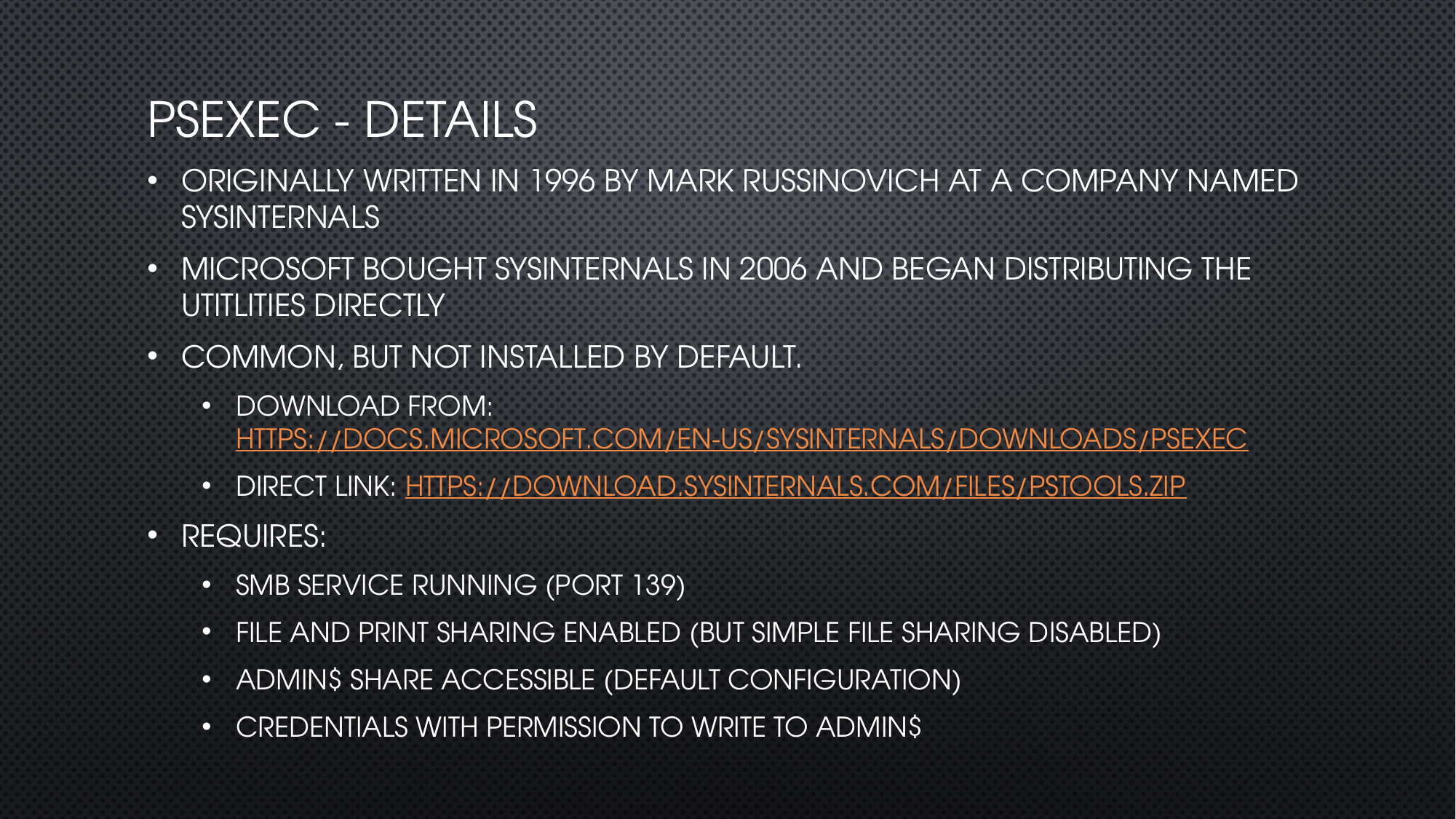

# PSExec - Details
Originally written in 1996 by Mark Russinovich at a company named SysInternals
Microsoft bought SysInternals in 2006 and began distributing the utitlities directly
Common, but not installed by default.
Download from: https://docs.microsoft.com/en-us/sysinternals/downloads/psexec
Direct Link: https://download.sysinternals.com/files/PSTools.zip
Requires:
SMB Service Running (Port 139)
File and Print Sharing Enabled (but Simple File Sharing disabled)
Admin$ share accessible (default configuration)
Credentials with permission to write to Admin$